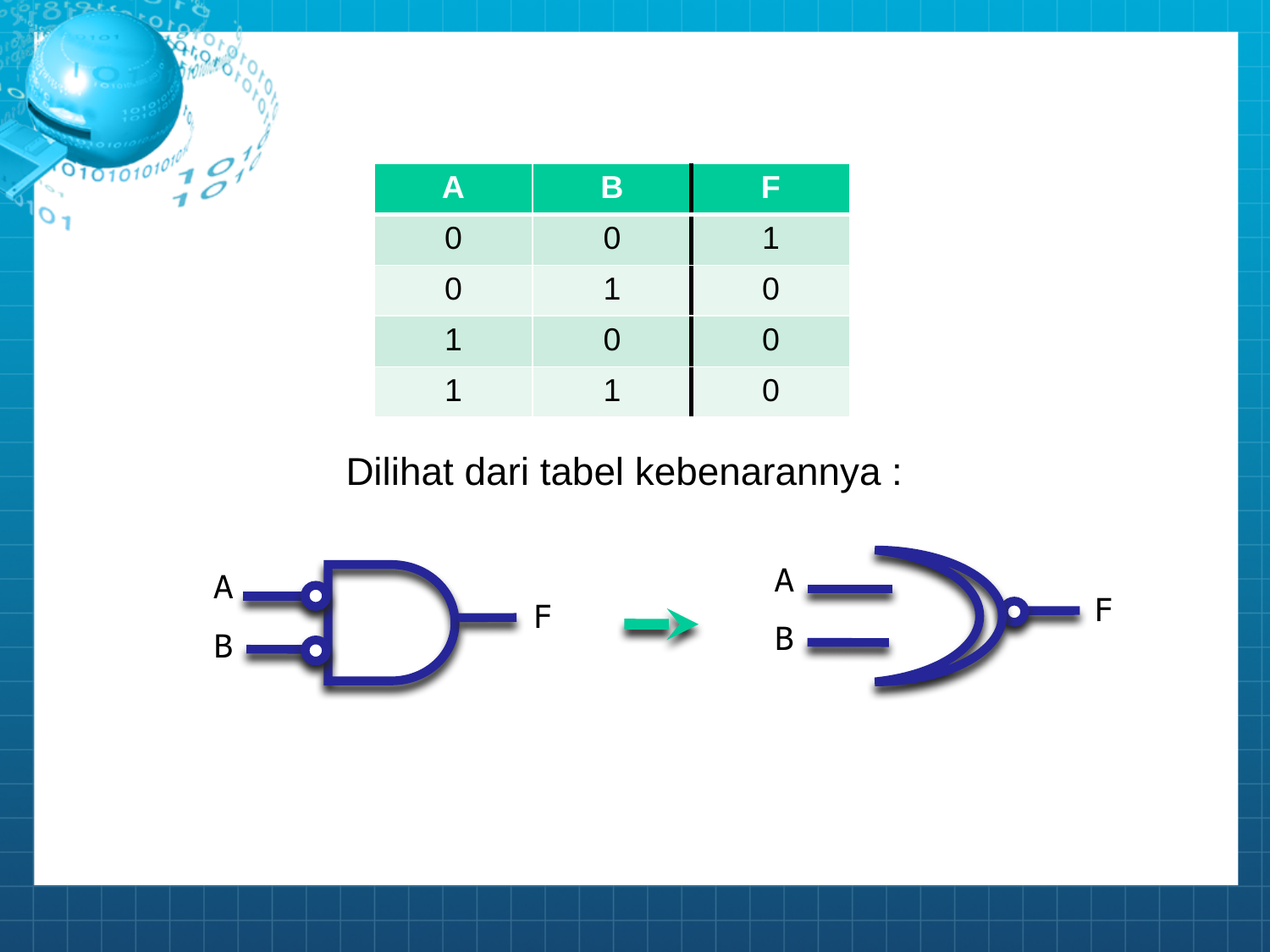

#
| A | B | F |
| --- | --- | --- |
| 0 | 0 | 1 |
| 0 | 1 | 0 |
| 1 | 0 | 0 |
| 1 | 1 | 0 |
Dilihat dari tabel kebenarannya :

A
F

B
A

F
B